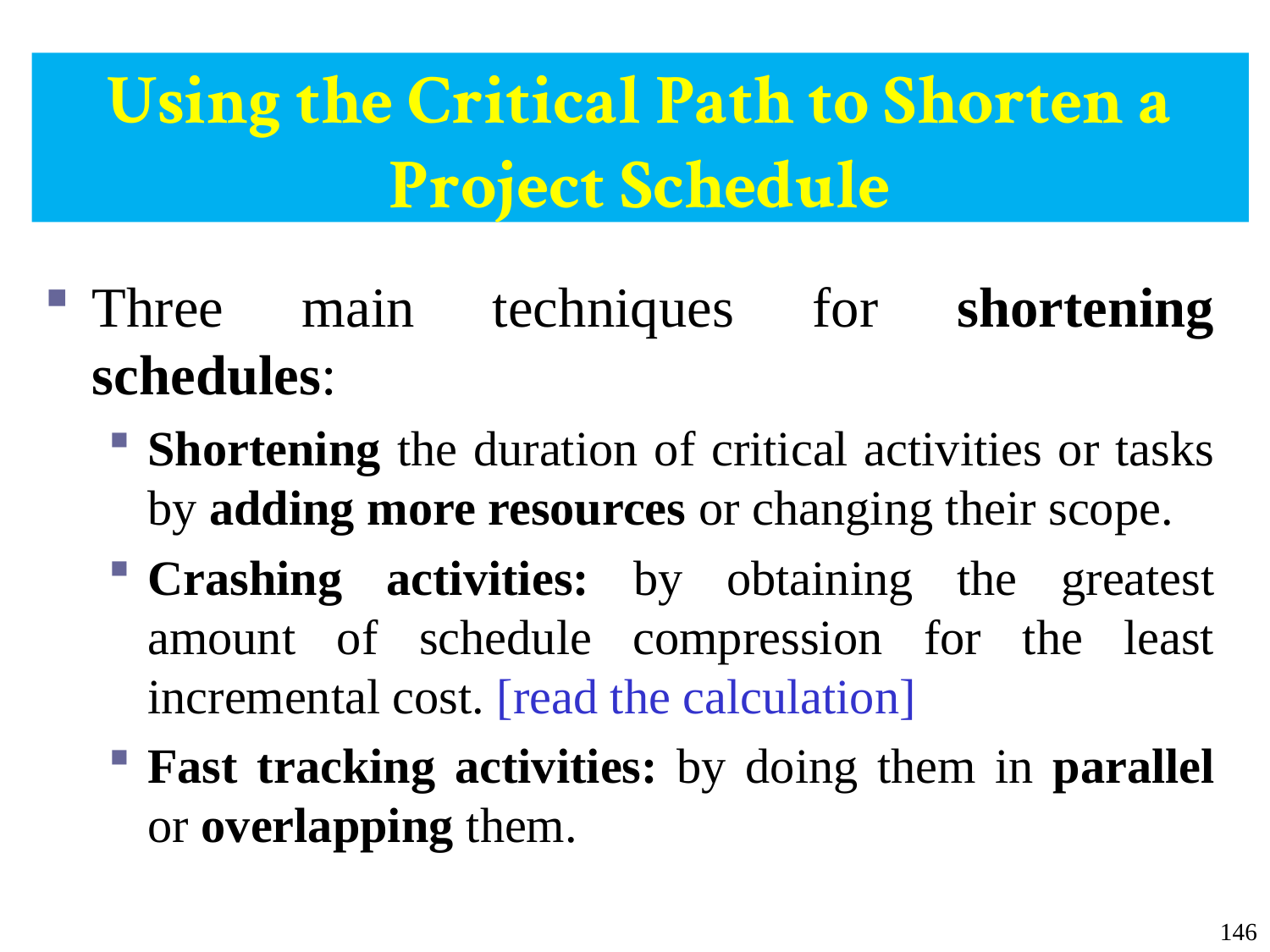

# Using the Critical Path to Shorten a Project Schedule
Three main techniques for shortening schedules:
Shortening the duration of critical activities or tasks by adding more resources or changing their scope.
Crashing activities: by obtaining the greatest amount of schedule compression for the least incremental cost. [read the calculation]
Fast tracking activities: by doing them in parallel or overlapping them.

146